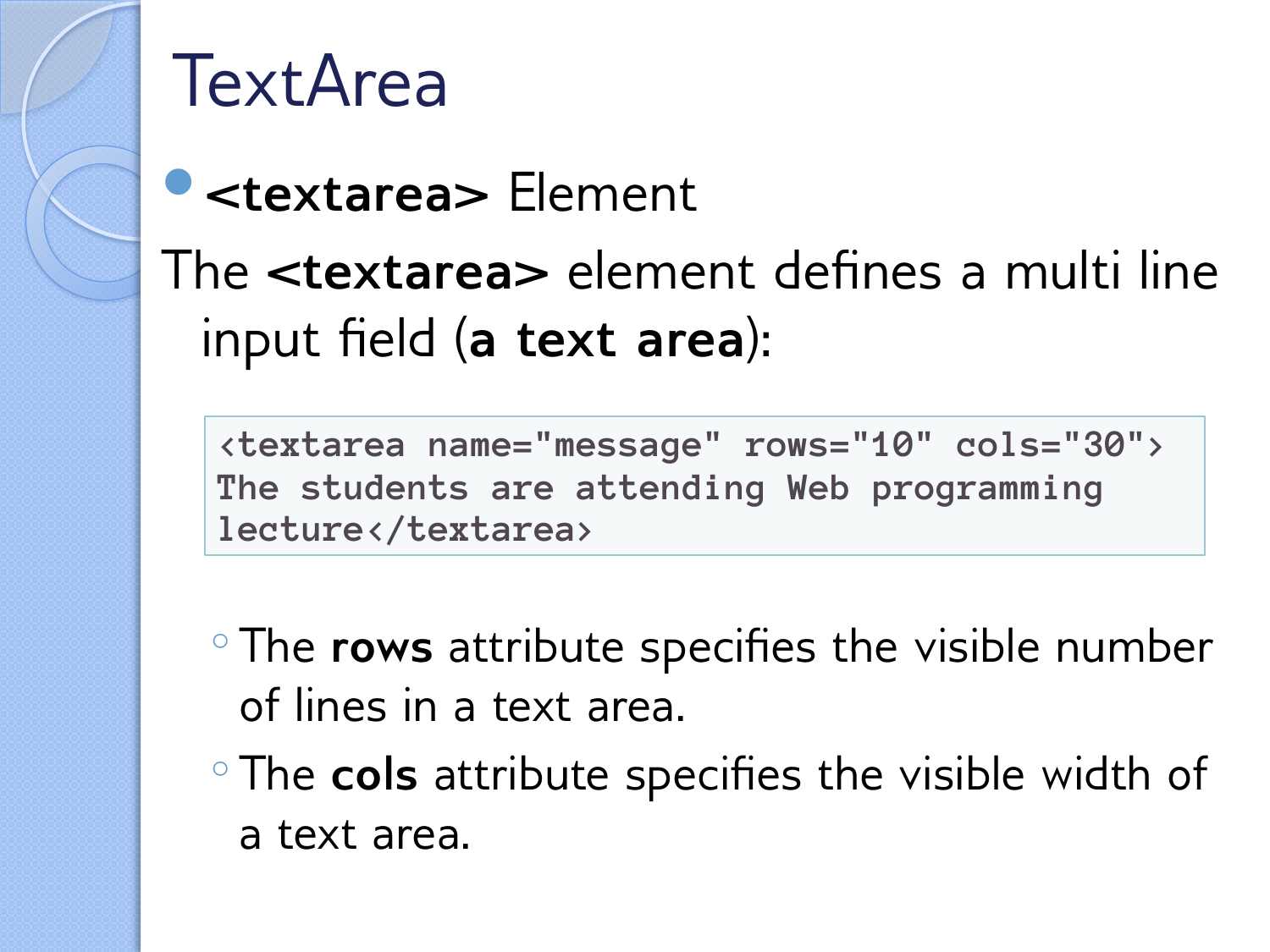

# TextArea
<textarea> Element
The <textarea> element defines a multi line input field (a text area):

The rows attribute specifies the visible number of lines in a text area.
The cols attribute specifies the visible width of a text area.
<textarea name="message" rows="10" cols="30">
The students are attending Web programming lecture</textarea>